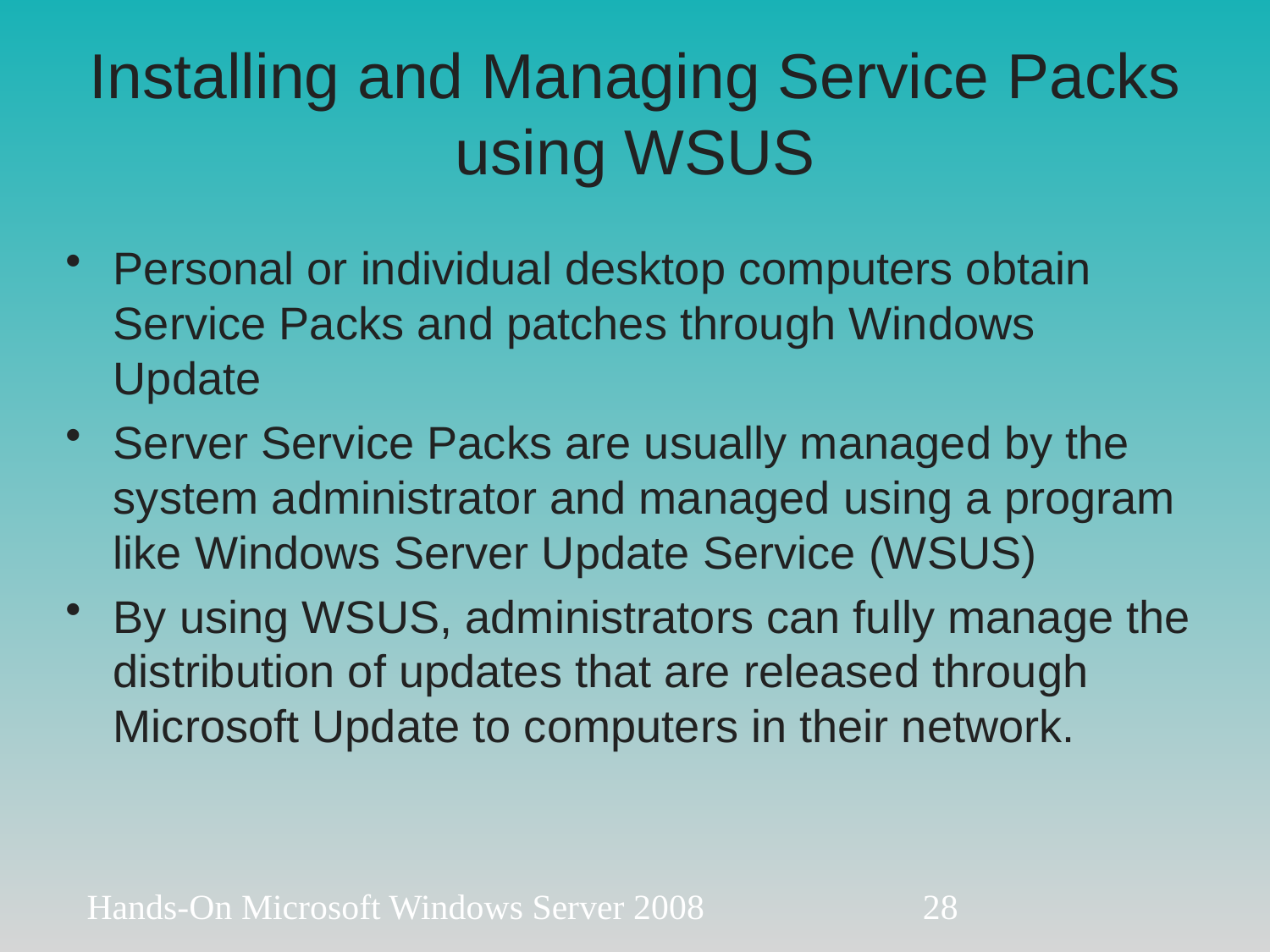

# Installing and Managing Service Packs using WSUS
Personal or individual desktop computers obtain Service Packs and patches through Windows Update
Server Service Packs are usually managed by the system administrator and managed using a program like Windows Server Update Service (WSUS)
By using WSUS, administrators can fully manage the distribution of updates that are released through Microsoft Update to computers in their network.
Hands-On Microsoft Windows Server 2008
28